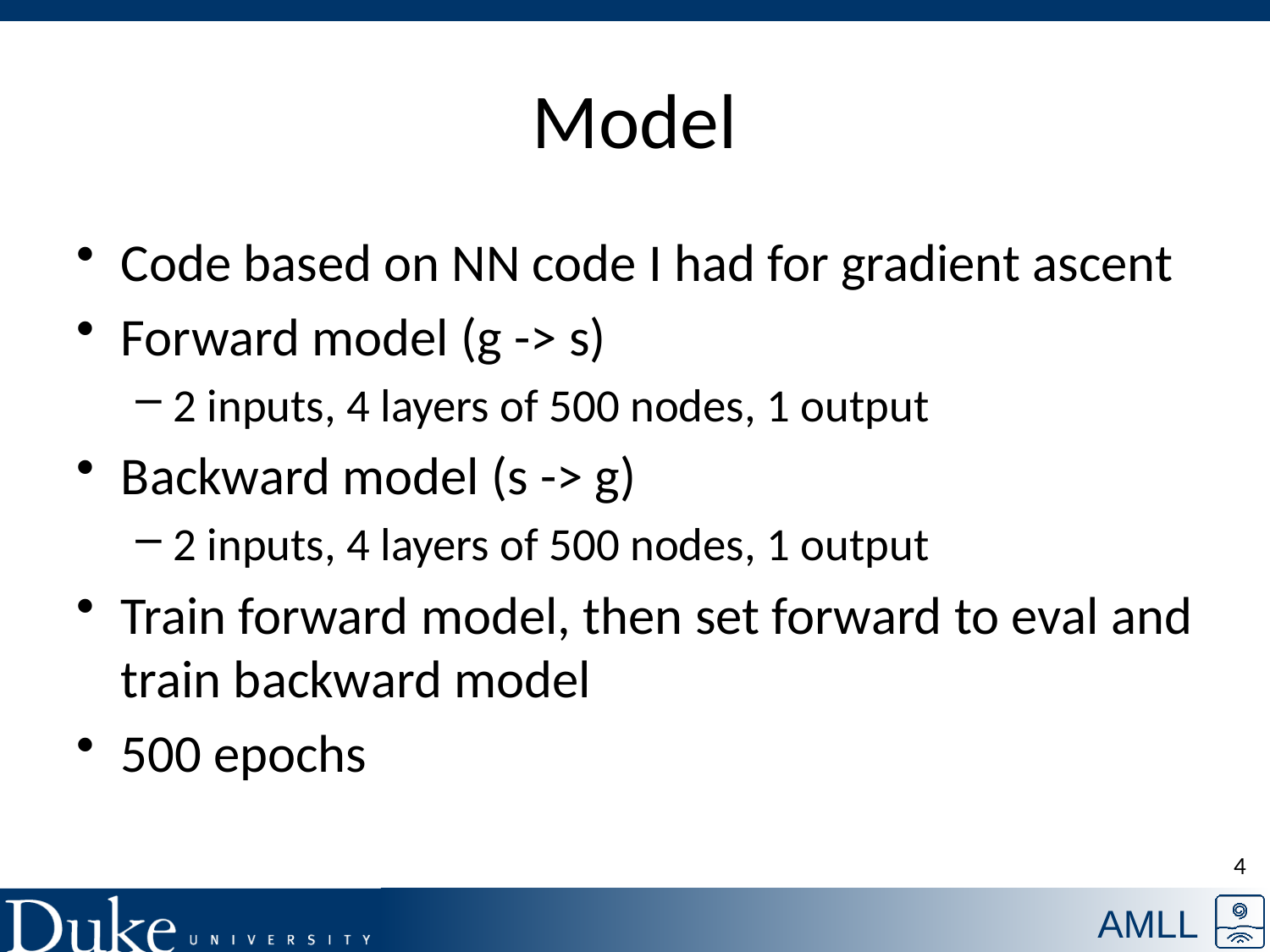

# Model
Code based on NN code I had for gradient ascent
Forward model (g -> s)
2 inputs, 4 layers of 500 nodes, 1 output
Backward model (s -> g)
2 inputs, 4 layers of 500 nodes, 1 output
Train forward model, then set forward to eval and train backward model
500 epochs
4